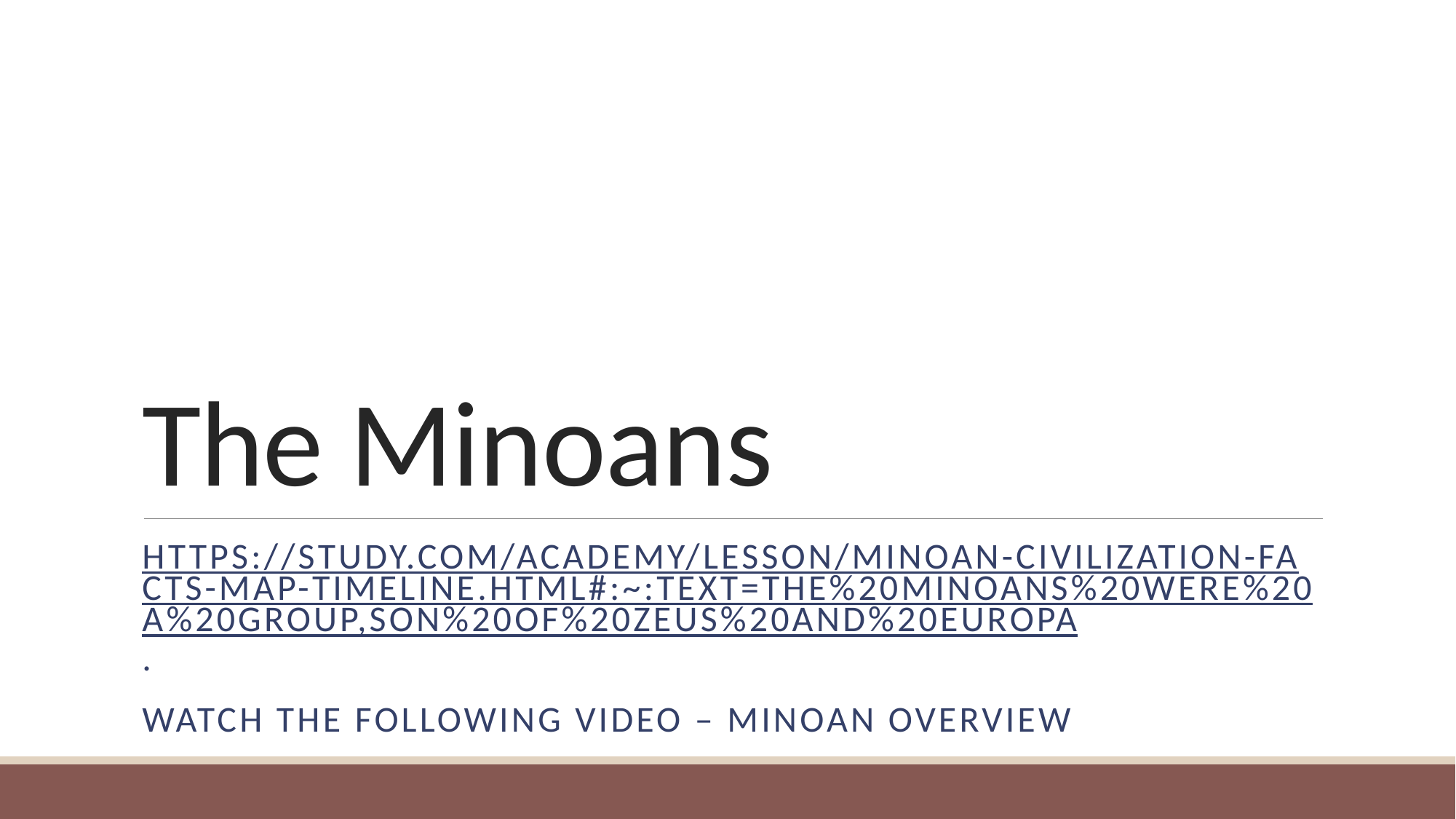

# The Minoans
https://study.com/academy/lesson/minoan-civilization-facts-map-timeline.html#:~:text=The%20Minoans%20were%20a%20group,son%20of%20Zeus%20and%20Europa.
Watch the following video – minoan overview